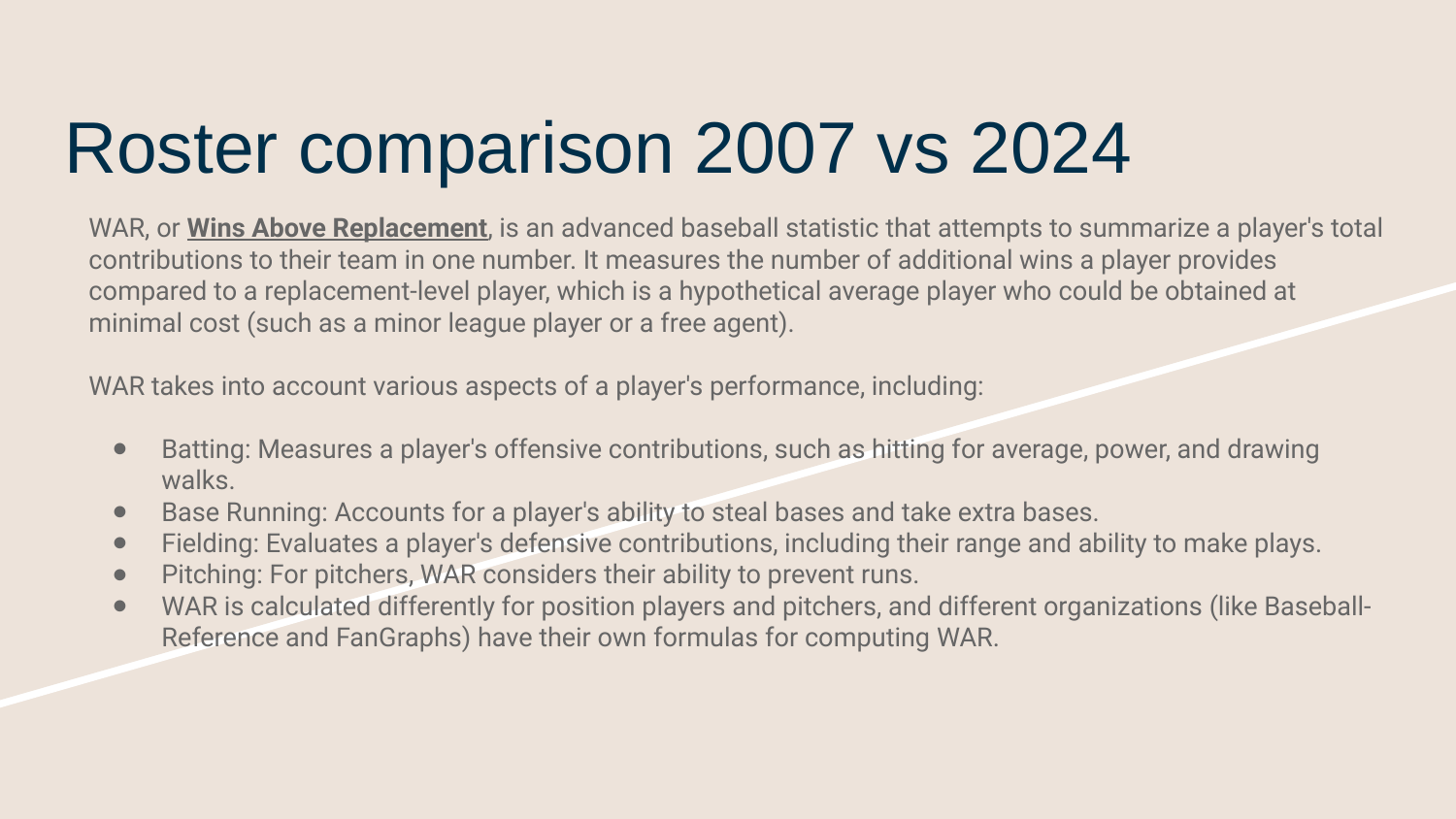

# Roster comparison 2007 vs 2024
WAR, or Wins Above Replacement, is an advanced baseball statistic that attempts to summarize a player's total contributions to their team in one number. It measures the number of additional wins a player provides compared to a replacement-level player, which is a hypothetical average player who could be obtained at minimal cost (such as a minor league player or a free agent).

WAR takes into account various aspects of a player's performance, including:

Batting: Measures a player's offensive contributions, such as hitting for average, power, and drawing walks.
Base Running: Accounts for a player's ability to steal bases and take extra bases.
Fielding: Evaluates a player's defensive contributions, including their range and ability to make plays.
Pitching: For pitchers, WAR considers their ability to prevent runs.
WAR is calculated differently for position players and pitchers, and different organizations (like Baseball-Reference and FanGraphs) have their own formulas for computing WAR.